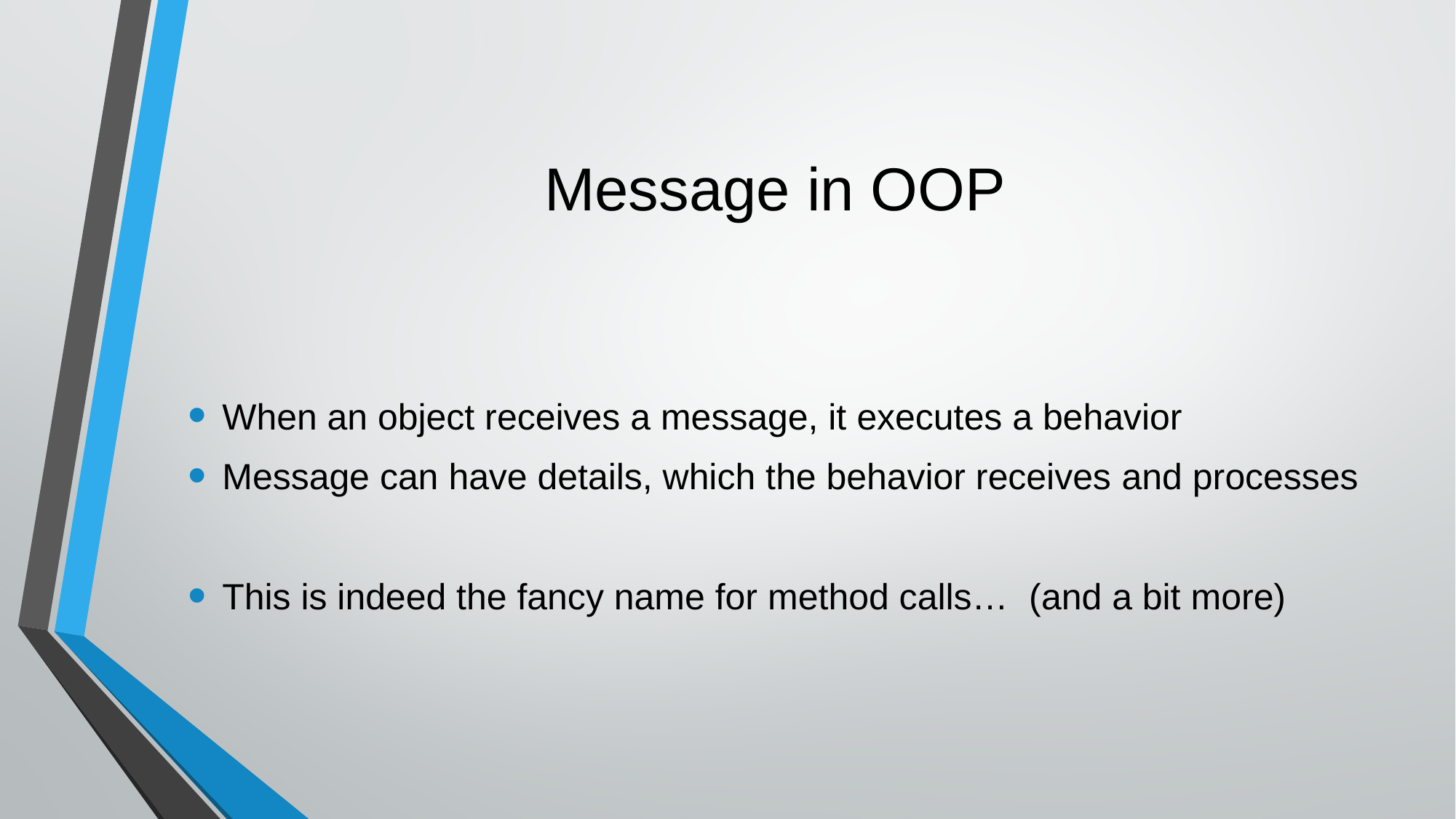

# Message in OOP
When an object receives a message, it executes a behavior
Message can have details, which the behavior receives and processes

This is indeed the fancy name for method calls…  (and a bit more)